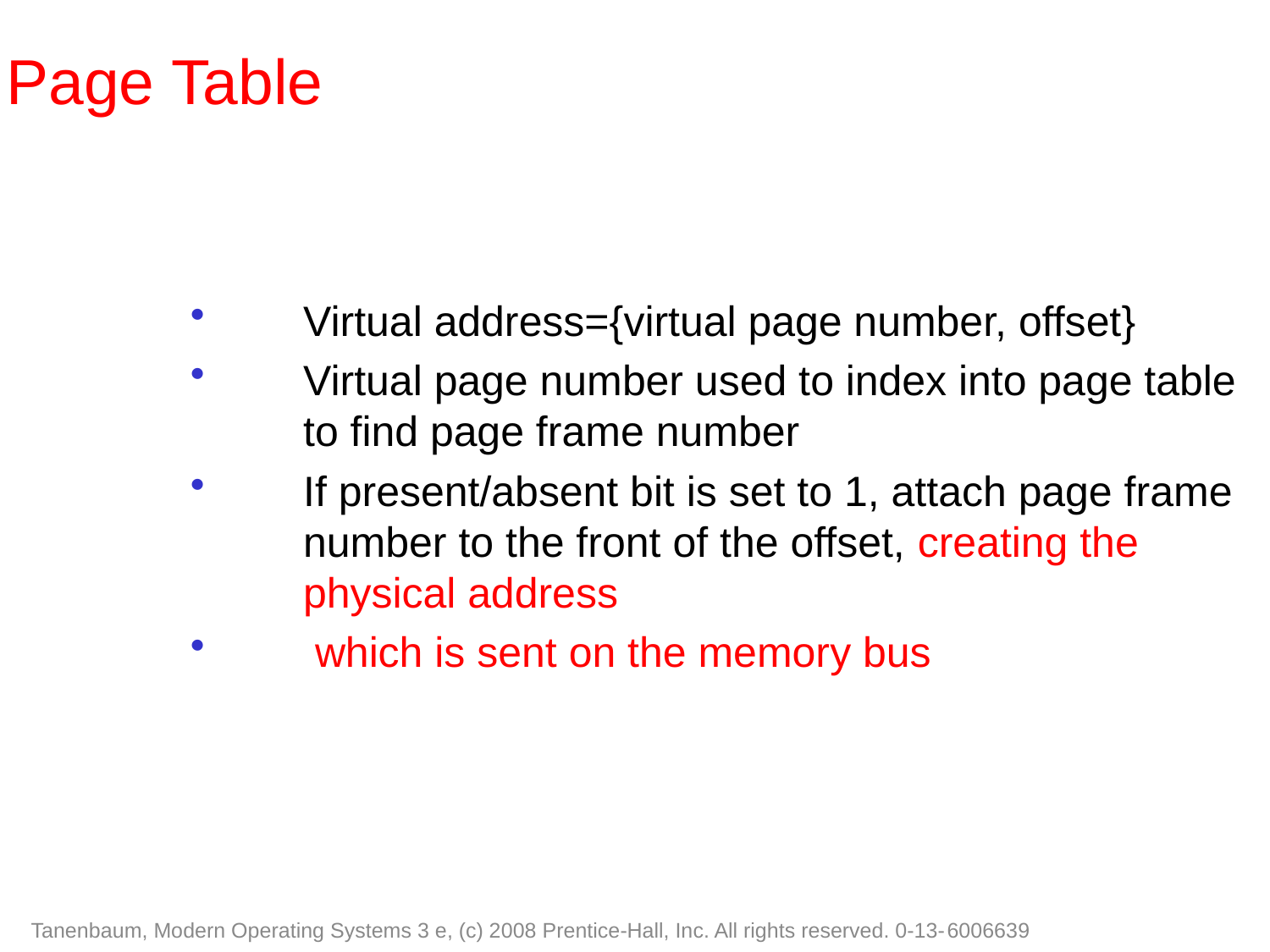

Page Table

Virtual address={virtual page number, offset}
Virtual page number used to index into page table to find page frame number
If present/absent bit is set to 1, attach page frame number to the front of the offset, creating the physical address
 which is sent on the memory bus
Tanenbaum, Modern Operating Systems 3 e, (c) 2008 Prentice-Hall, Inc. All rights reserved. 0-13-6006639